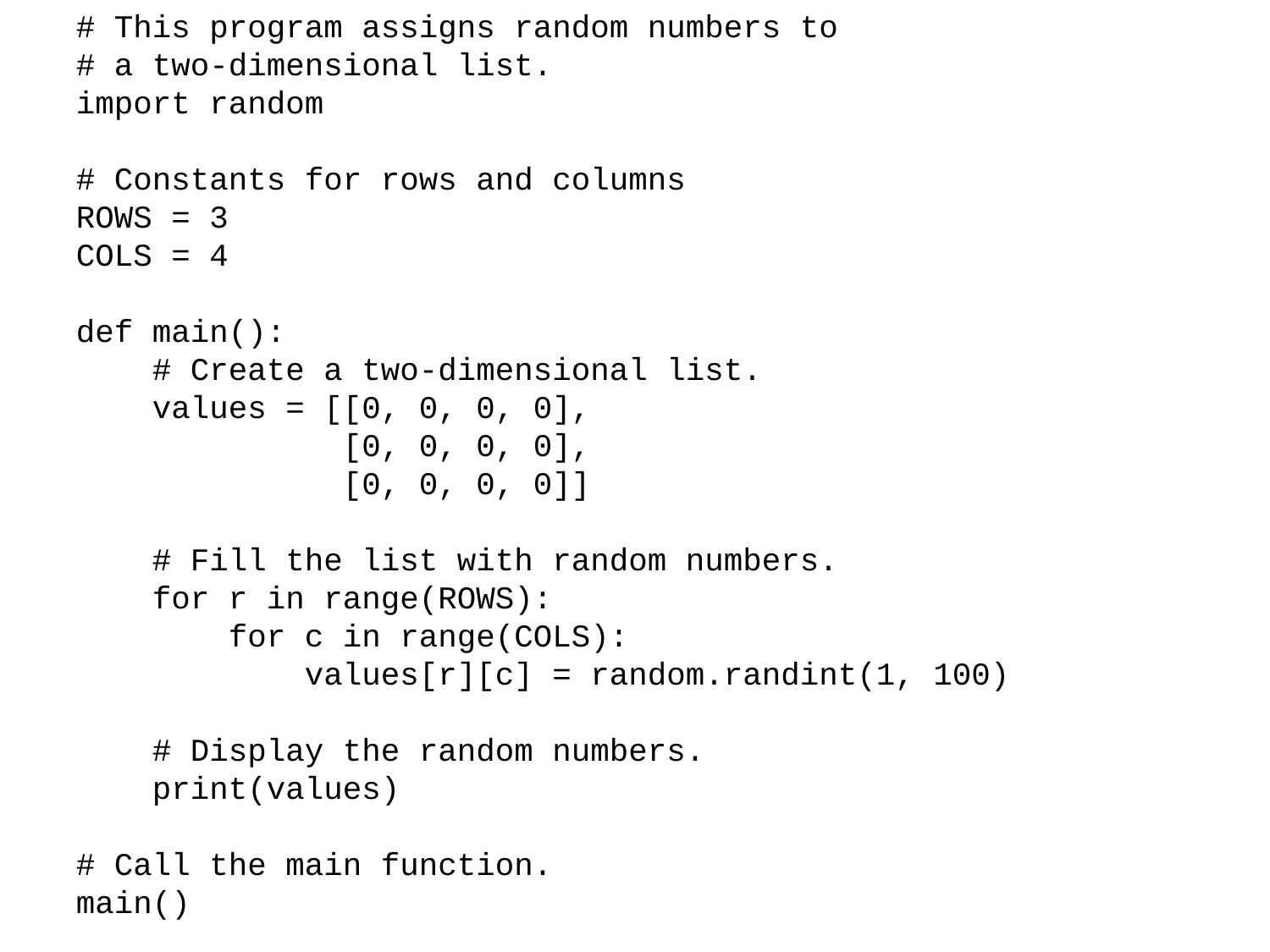

# This program assigns random numbers to
# a two-dimensional list.
import random

# Constants for rows and columns
ROWS = 3
COLS = 4

def main():
    # Create a two-dimensional list.
    values = [[0, 0, 0, 0],
              [0, 0, 0, 0],
              [0, 0, 0, 0]]

    # Fill the list with random numbers.
    for r in range(ROWS):
        for c in range(COLS):
            values[r][c] = random.randint(1, 100)

    # Display the random numbers.
    print(values)

# Call the main function.
main()